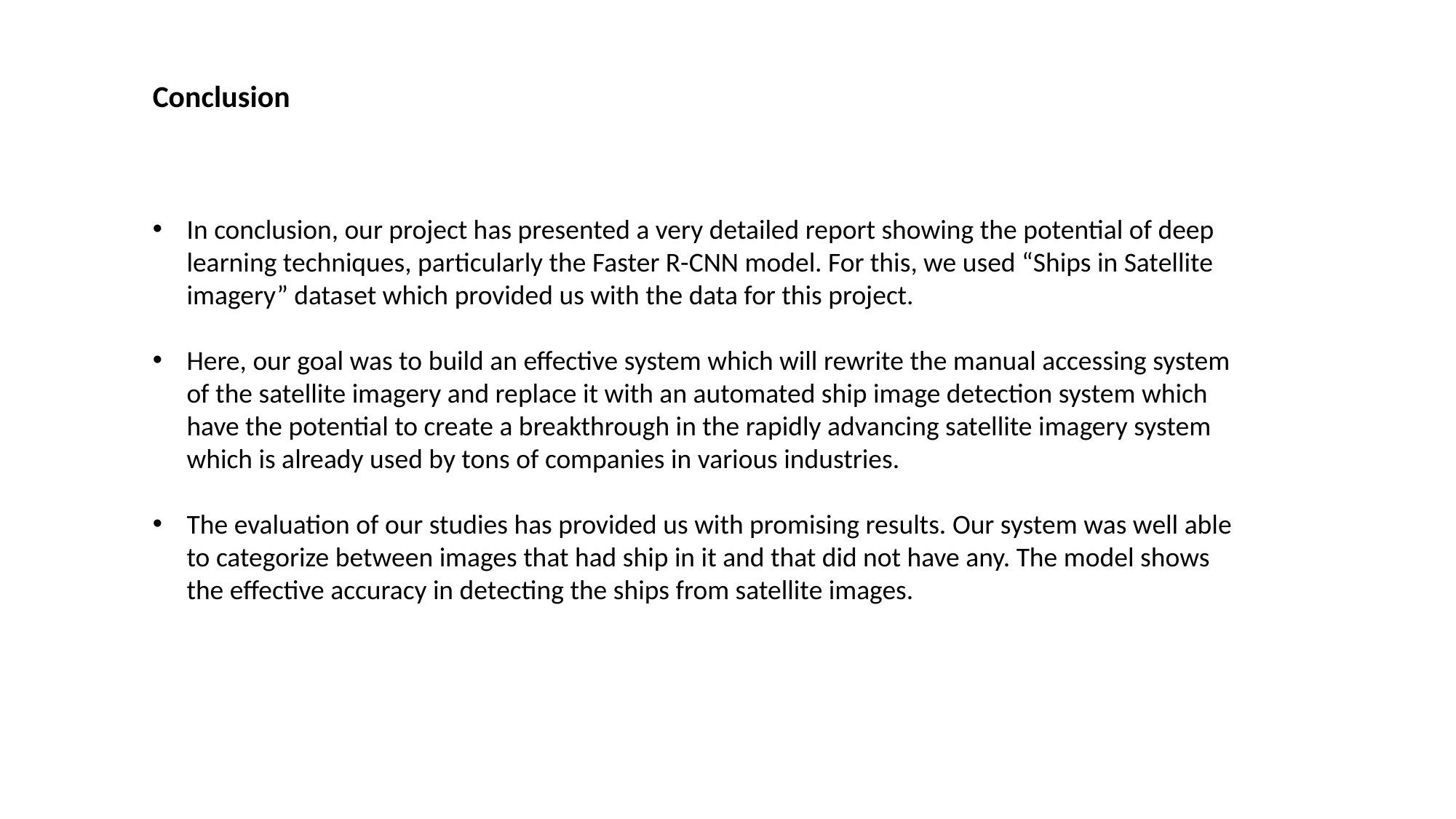

Conclusion

In conclusion, our project has presented a very detailed report showing the potential of deep learning techniques, particularly the Faster R-CNN model. For this, we used “Ships in Satellite imagery” dataset which provided us with the data for this project.

Here, our goal was to build an effective system which will rewrite the manual accessing system of the satellite imagery and replace it with an automated ship image detection system which have the potential to create a breakthrough in the rapidly advancing satellite imagery system which is already used by tons of companies in various industries.

The evaluation of our studies has provided us with promising results. Our system was well able to categorize between images that had ship in it and that did not have any. The model shows the effective accuracy in detecting the ships from satellite images.